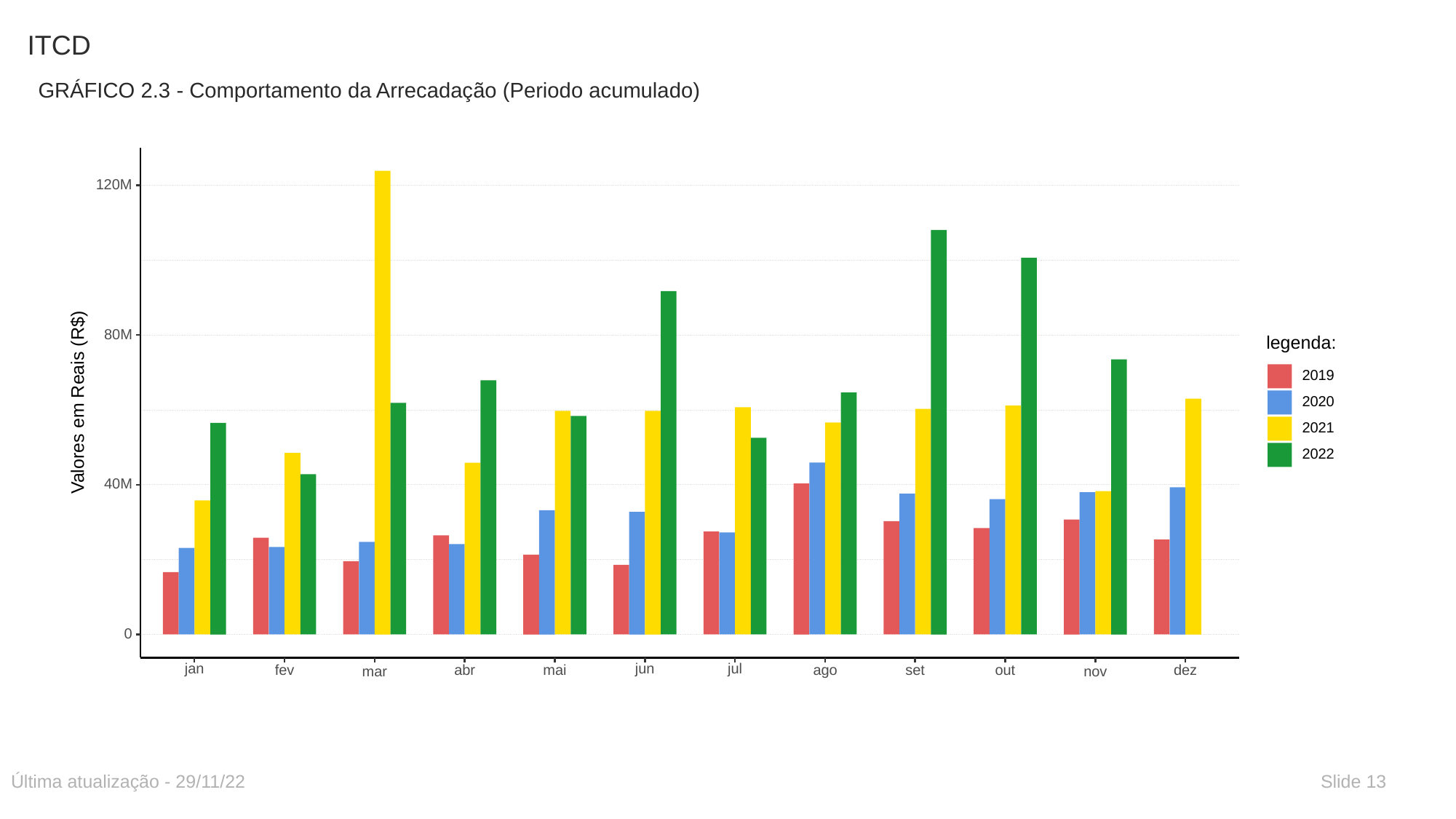

# ITCD
GRÁFICO 2.3 - Comportamento da Arrecadação (Periodo acumulado)

120M

80M

legenda:

2019

Valores em Reais (R$)
2020

2021

2022

40M

0

jan
jun
jul
ago
fev
abr
mai
dez
set
out
mar
nov
Última atualização - 29/11/22
Slide 13